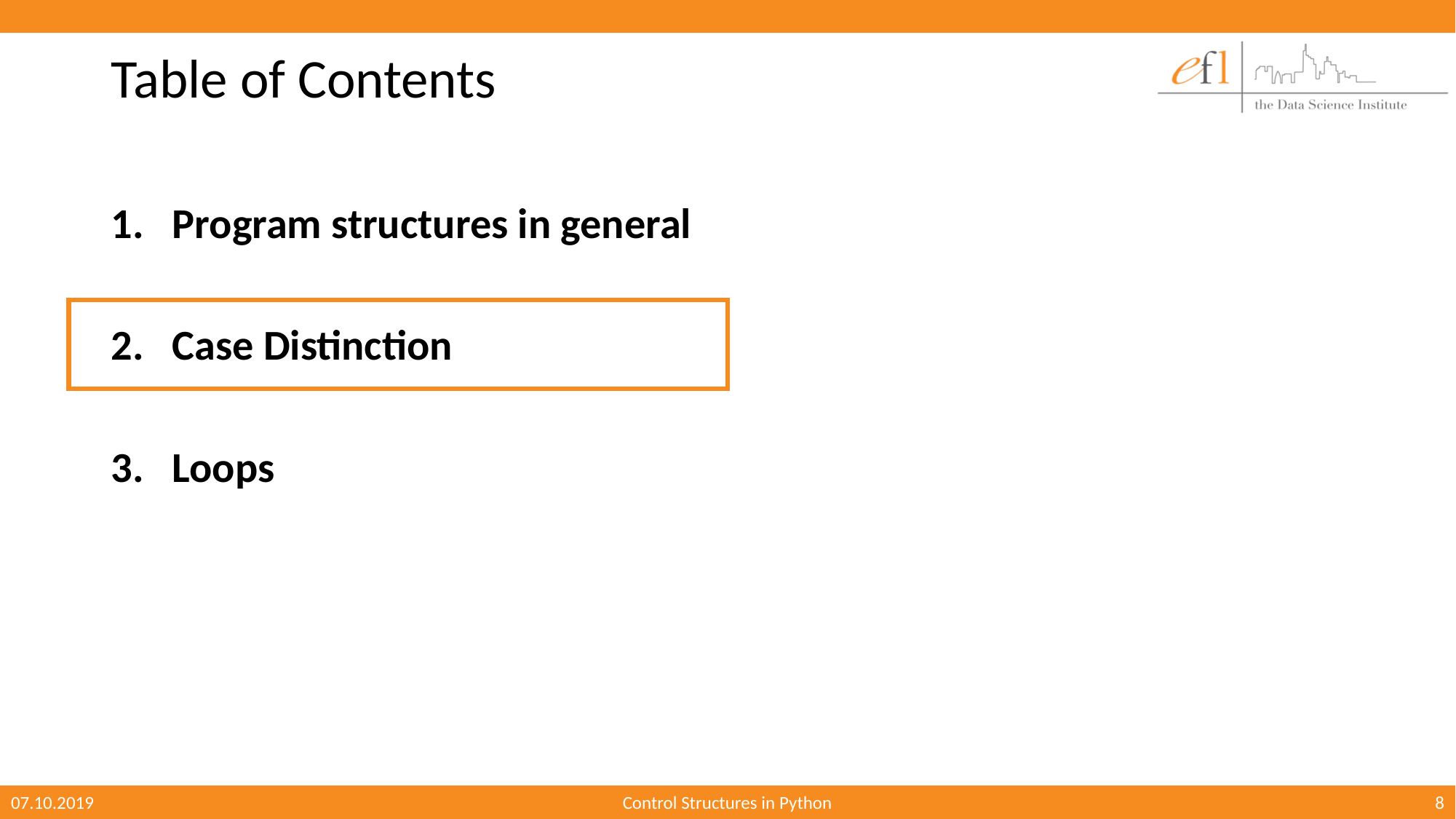

# Table of Contents
Program structures in general

Case Distinction

Loops

07.10.2019
Control Structures in Python
8